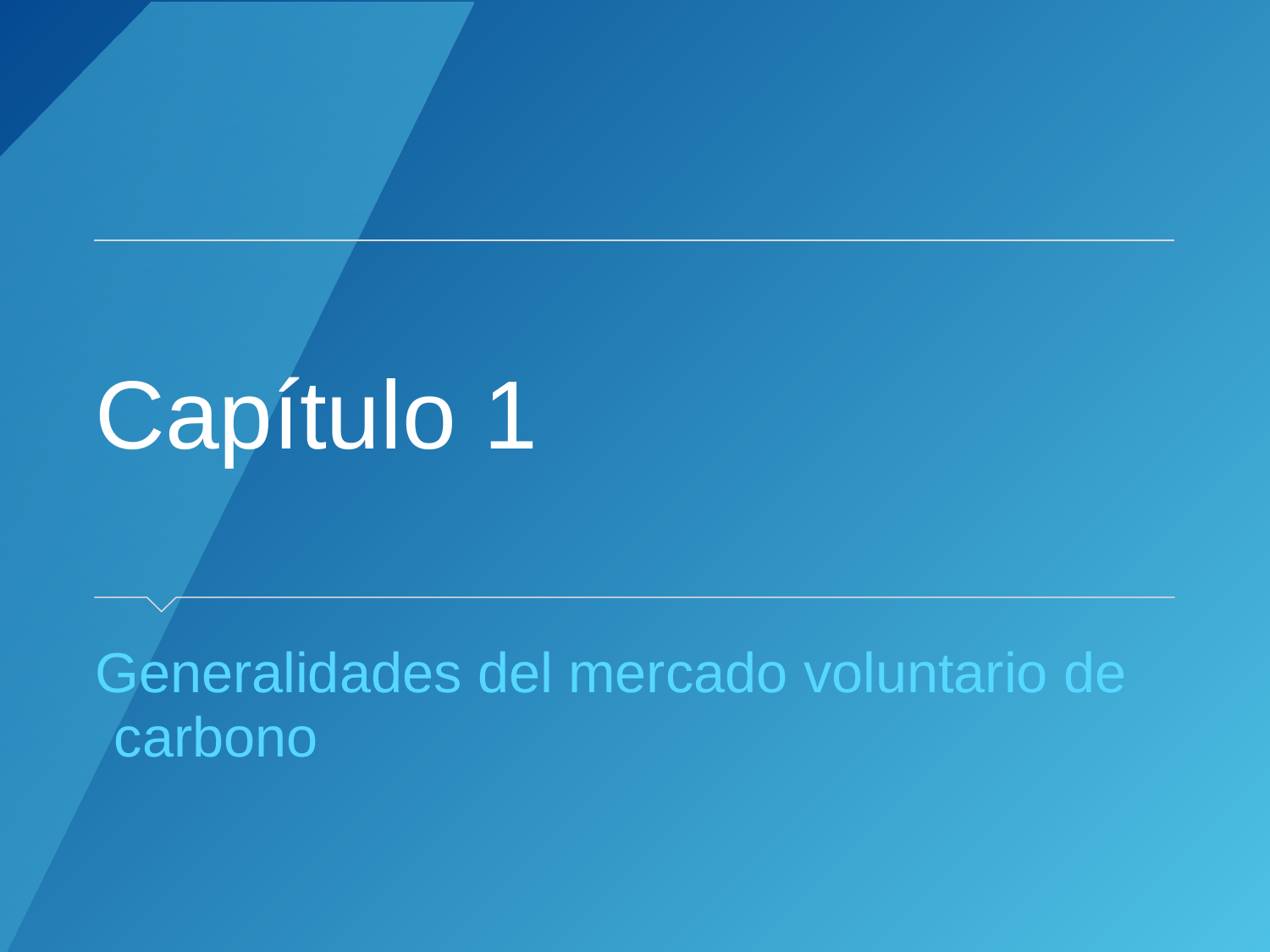

# Capítulo 1
Generalidades del mercado voluntario de carbono